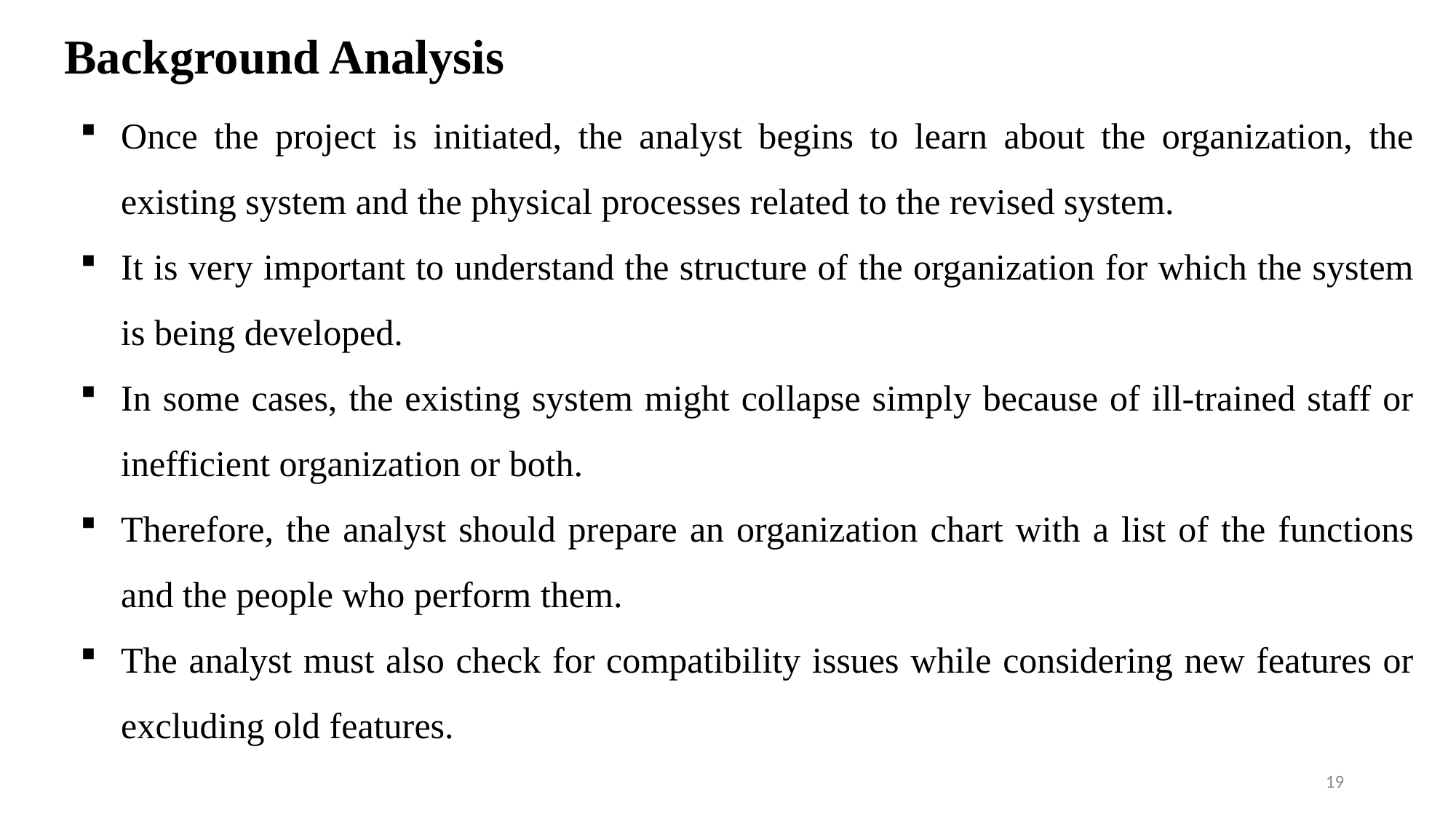

# Background Analysis
Once the project is initiated, the analyst begins to learn about the organization, the existing system and the physical processes related to the revised system.
It is very important to understand the structure of the organization for which the system is being developed.
In some cases, the existing system might collapse simply because of ill-trained staff or inefficient organization or both.
Therefore, the analyst should prepare an organization chart with a list of the functions and the people who perform them.
The analyst must also check for compatibility issues while considering new features or excluding old features.

19